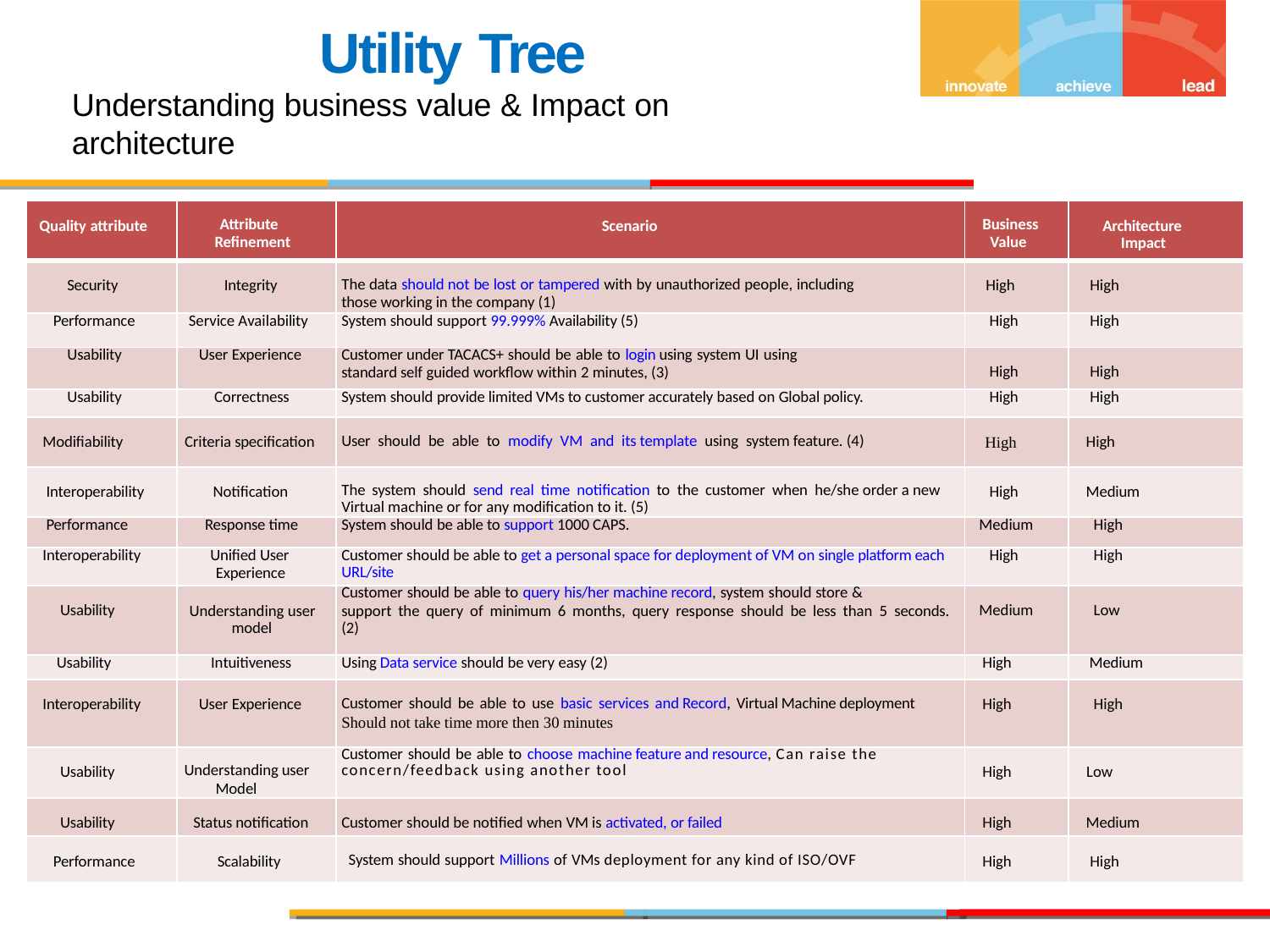

# Utility Tree
Understanding business value & Impact on architecture
| Quality attribute | Attribute Refinement | Scenario | Business Value | Architecture Impact |
| --- | --- | --- | --- | --- |
| Security | Integrity | The data should not be lost or tampered with by unauthorized people, including those working in the company (1) | High | High |
| Performance | Service Availability | System should support 99.999% Availability (5) | High | High |
| Usability | User Experience | Customer under TACACS+ should be able to login using system UI using standard self guided workflow within 2 minutes, (3) | High | High |
| Usability | Correctness | System should provide limited VMs to customer accurately based on Global policy. | High | High |
| Modifiability | Criteria specification | User should be able to modify VM and its template using system feature. (4) | High | High |
| Interoperability | Notification | The system should send real time notification to the customer when he/she order a new Virtual machine or for any modification to it. (5) | High | Medium |
| Performance | Response time | System should be able to support 1000 CAPS. | Medium | High |
| Interoperability | Unified User Experience | Customer should be able to get a personal space for deployment of VM on single platform each URL/site | High | High |
| Usability | Understanding user model | Customer should be able to query his/her machine record, system should store & support the query of minimum 6 months, query response should be less than 5 seconds.(2) | Medium | Low |
| Usability | Intuitiveness | Using Data service should be very easy (2) | High | Medium |
| Interoperability | User Experience | Customer should be able to use basic services and Record, Virtual Machine deployment Should not take time more then 30 minutes | High | High |
| Usability | Understanding user Model | Customer should be able to choose machine feature and resource, Can raise the concern/feedback using another tool | High | Low |
| Usability | Status notification | Customer should be notified when VM is activated, or failed | High | Medium |
| Performance | Scalability | System should support Millions of VMs deployment for any kind of ISO/OVF | High | High |